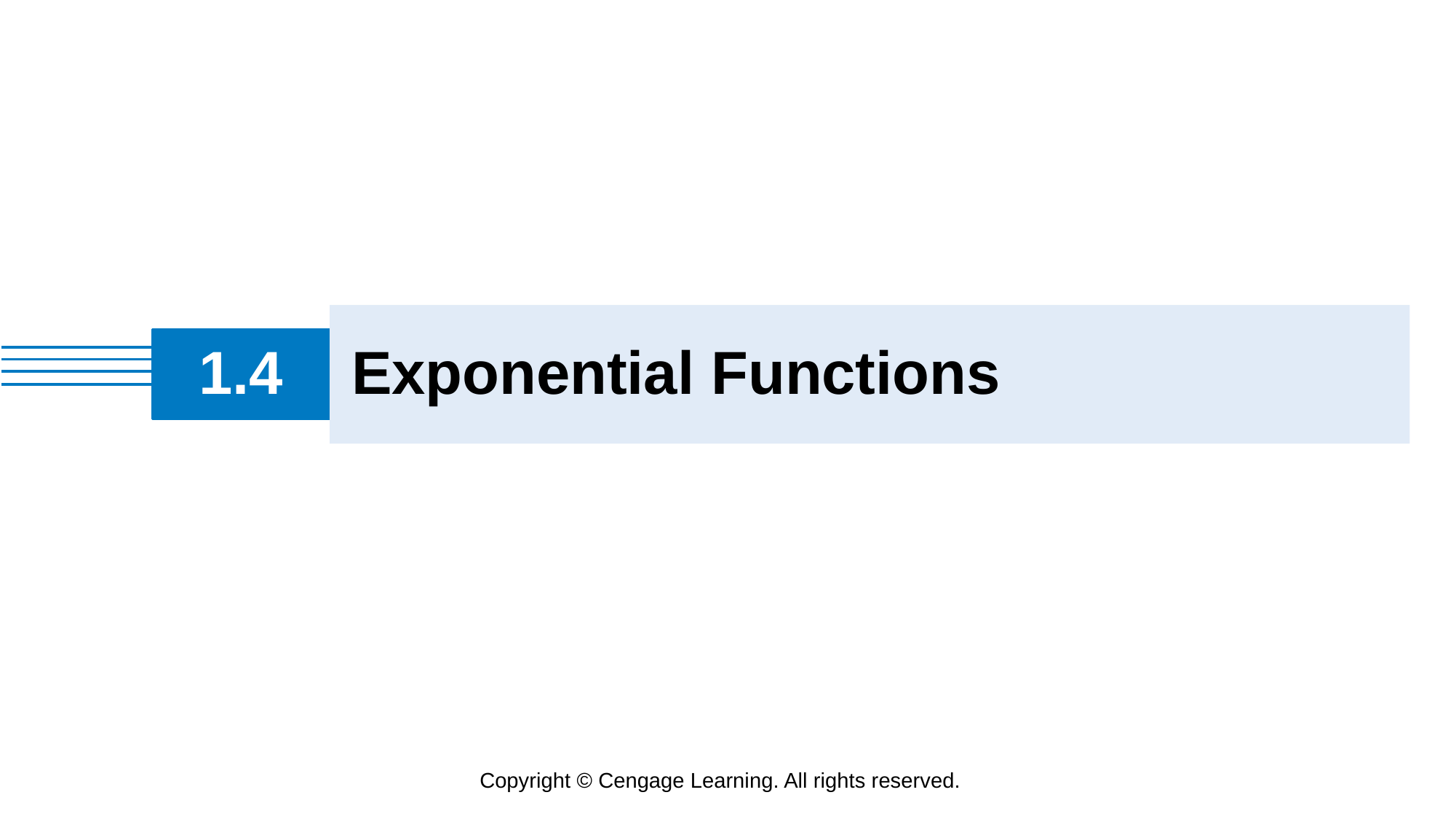

Exponential Functions
# 1.4
Copyright © Cengage Learning. All rights reserved.